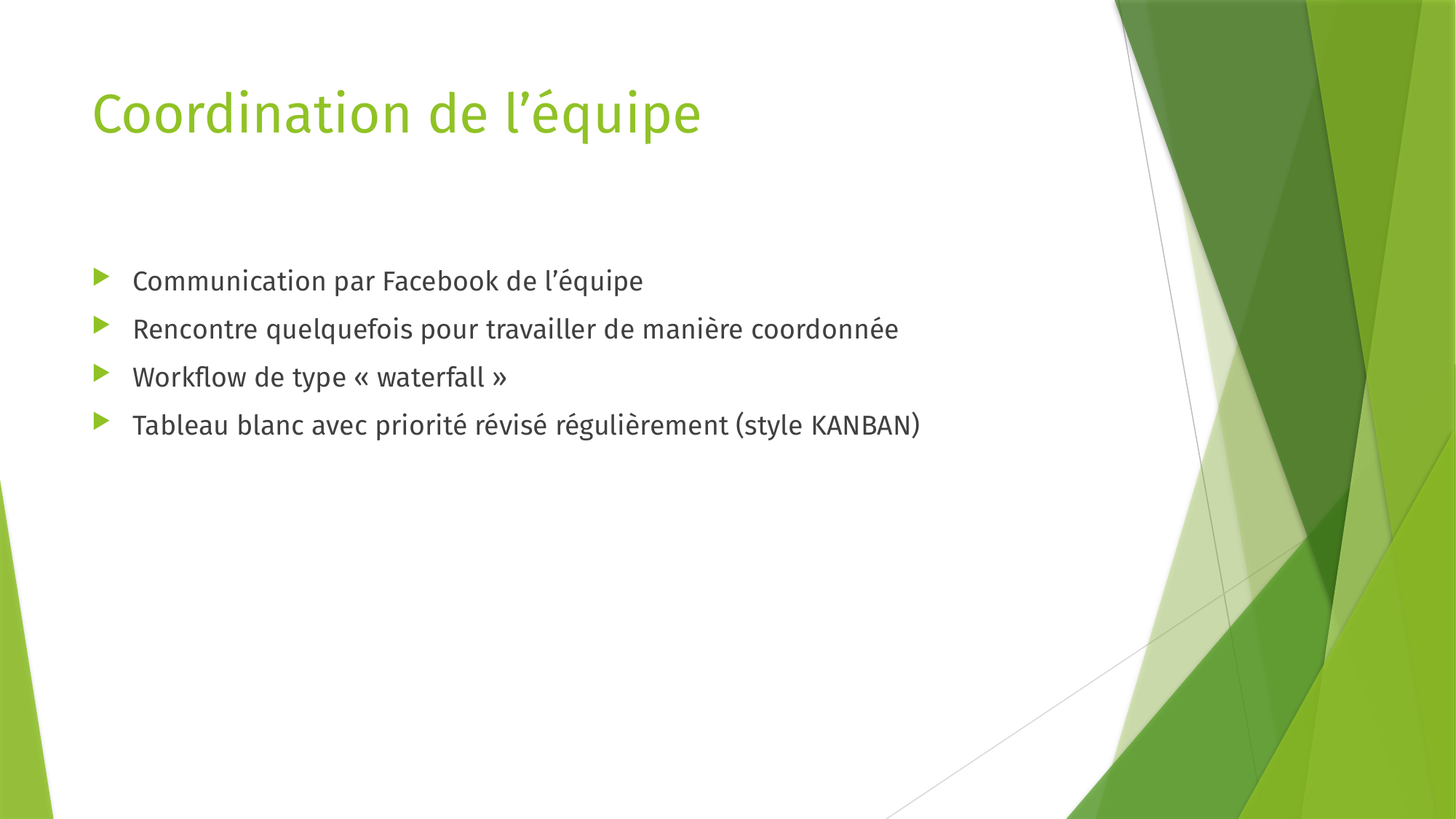

# Coordination de l’équipe
Communication par Facebook de l’équipe
Rencontre quelquefois pour travailler de manière coordonnée
Workflow de type « waterfall »
Tableau blanc avec priorité révisé régulièrement (style KANBAN)